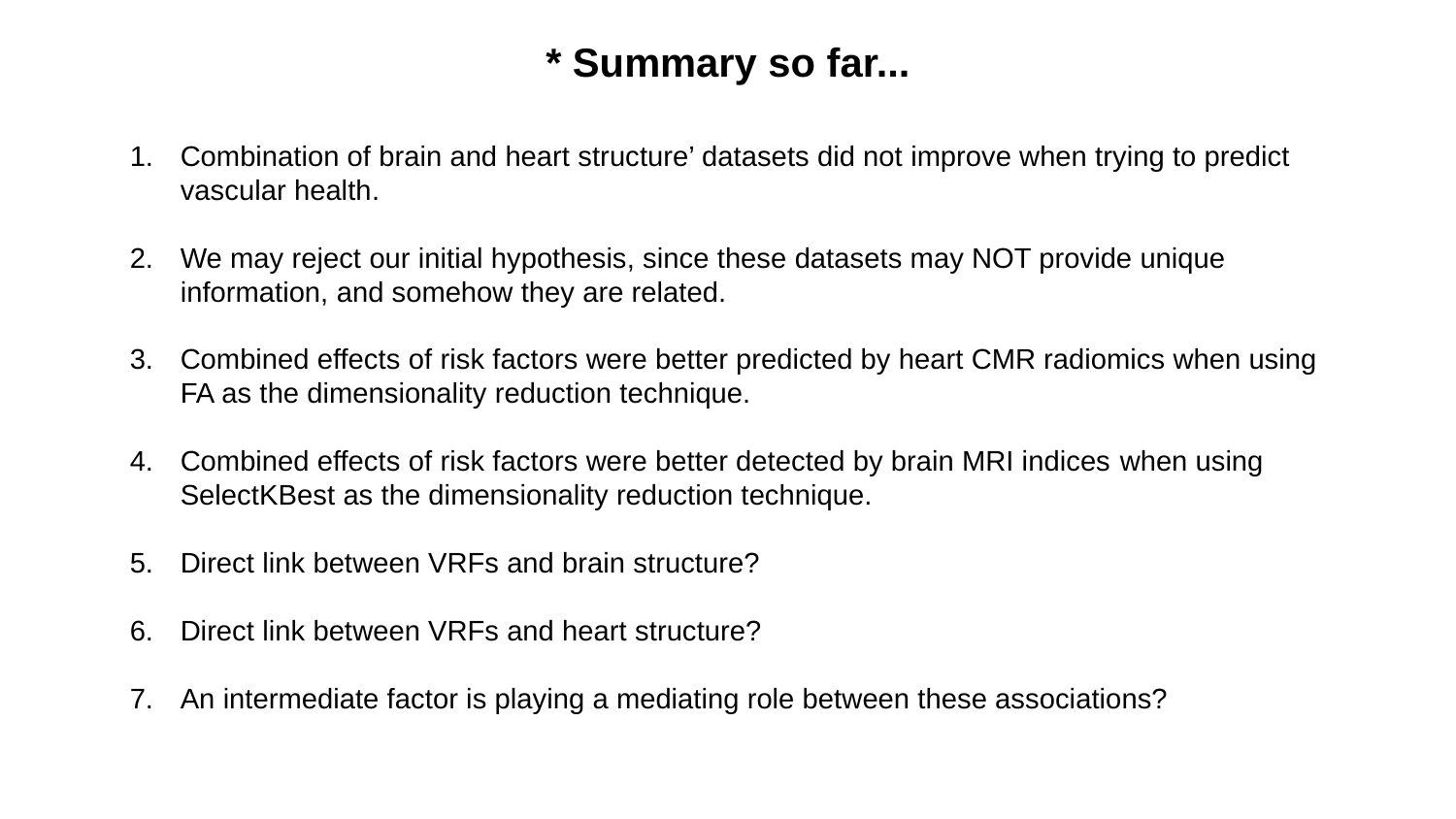

* Summary so far...
Combination of brain and heart structure’ datasets did not improve when trying to predict vascular health.

We may reject our initial hypothesis, since these datasets may NOT provide unique information, and somehow they are related.

Combined effects of risk factors were better predicted by heart CMR radiomics when using FA as the dimensionality reduction technique.

Combined effects of risk factors were better detected by brain MRI indices when using SelectKBest as the dimensionality reduction technique.

Direct link between VRFs and brain structure?

Direct link between VRFs and heart structure?

An intermediate factor is playing a mediating role between these associations?